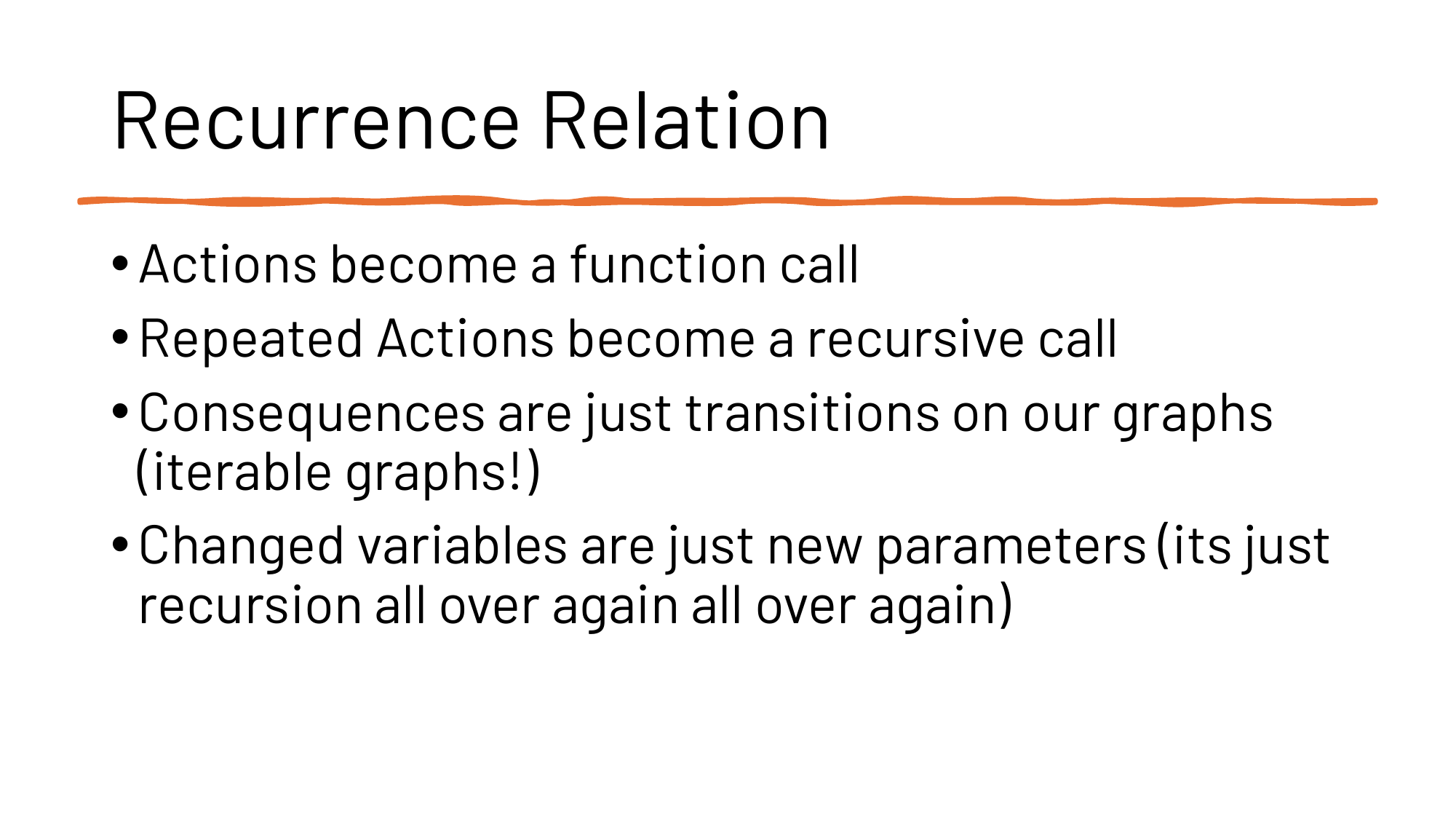

# Recurrence Relation

Actions become a function call
Repeated Actions become a recursive call
Consequences are just transitions on our graphs (iterable graphs!)
Changed variables are just new parameters (its just recursion all over again all over again)